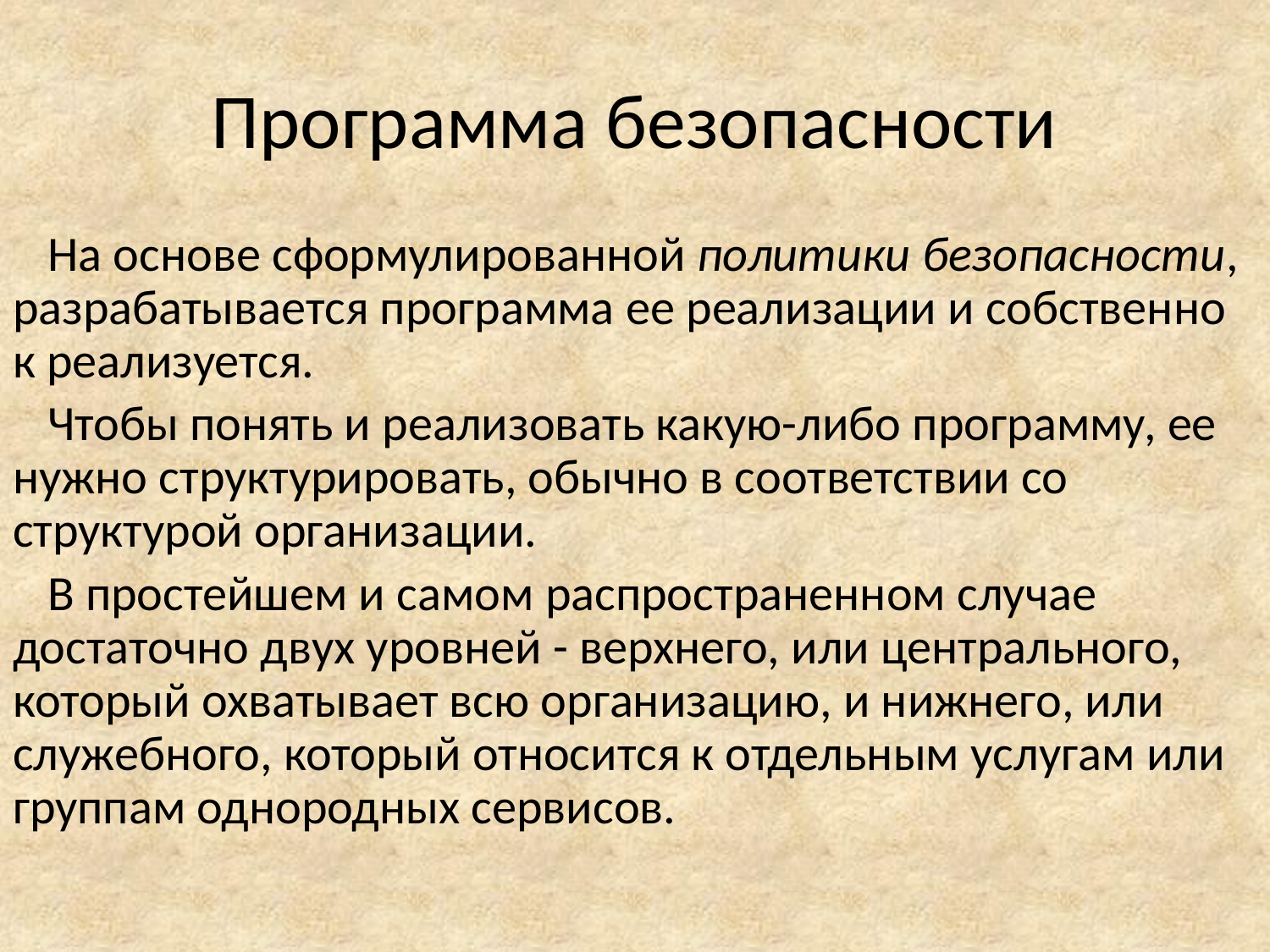

# Программа безопасности
На основе сформулированной политики безопасности, разрабатывается программа ее реализации и собственно к реализуется.
Чтобы понять и реализовать какую-либо программу, ее нужно структурировать, обычно в соответствии со структурой организации.
В простейшем и самом распространенном случае достаточно двух уровней - верхнего, или центрального, который охватывает всю организацию, и нижнего, или служебного, который относится к отдельным услугам или группам однородных сервисов.